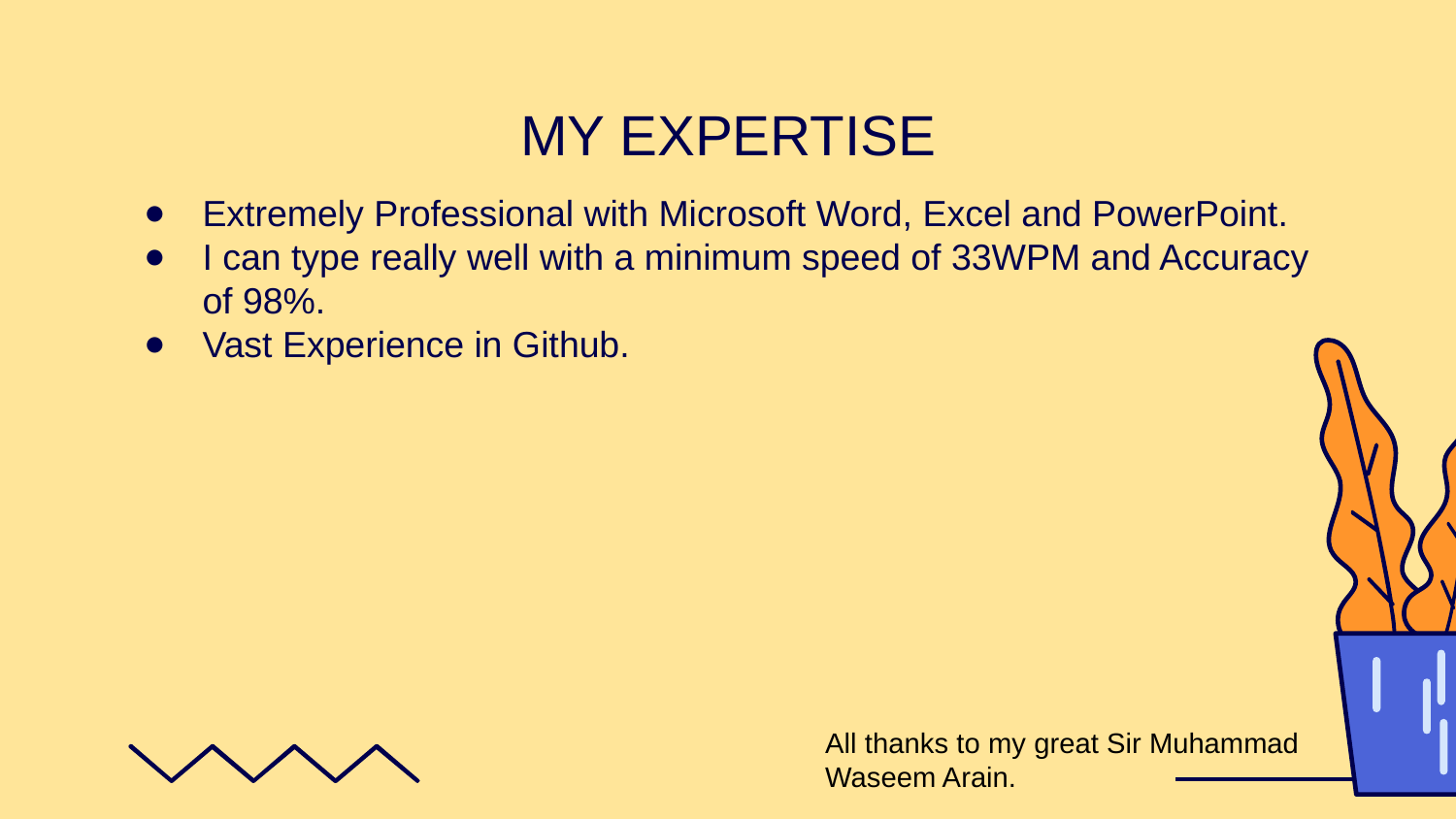

# MY EXPERTISE
Extremely Professional with Microsoft Word, Excel and PowerPoint.
I can type really well with a minimum speed of 33WPM and Accuracy of 98%.
Vast Experience in Github.

All thanks to my great Sir Muhammad Waseem Arain.